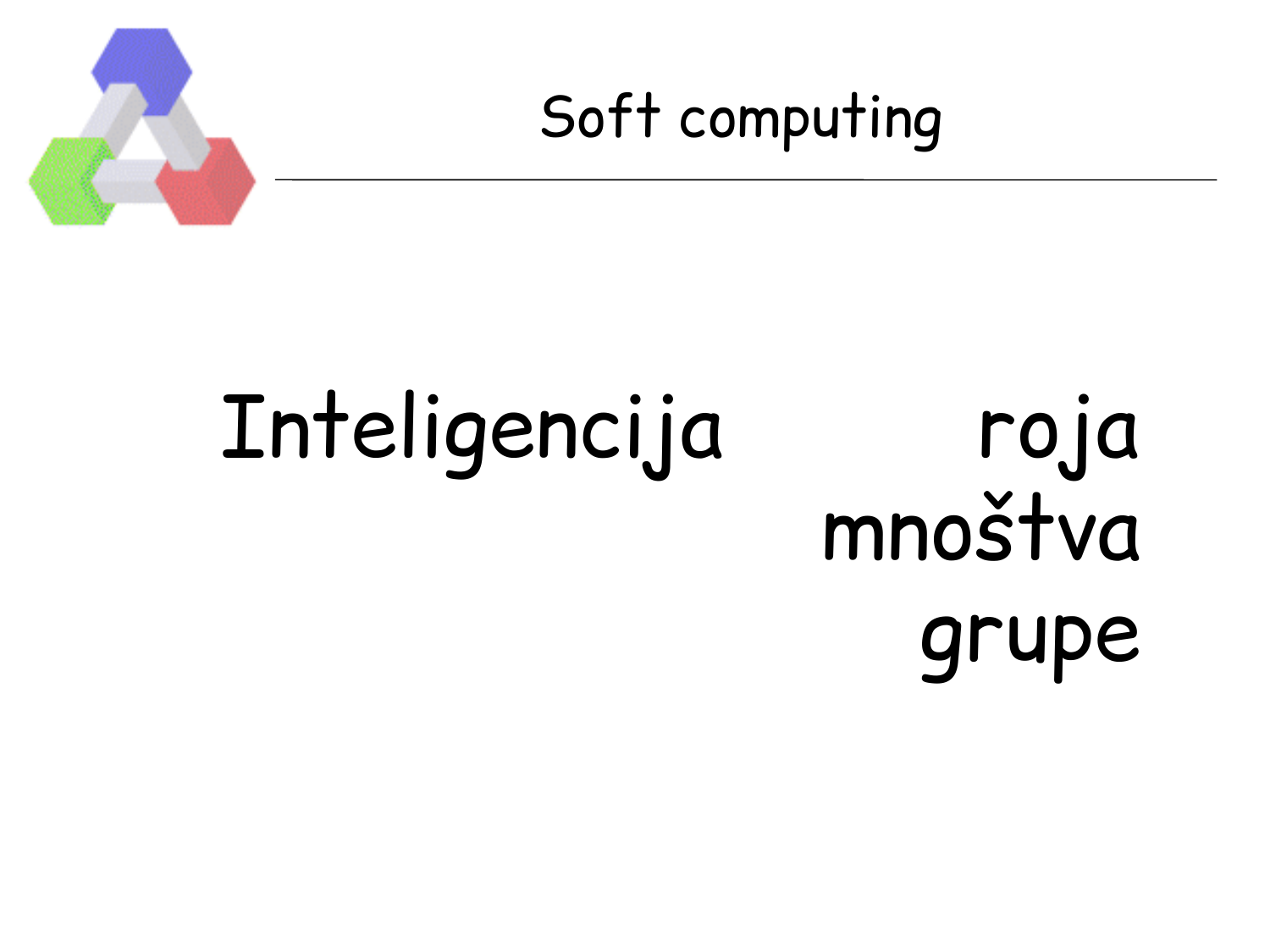

Soft computing

# Inteligencija          roja mnoštva grupe